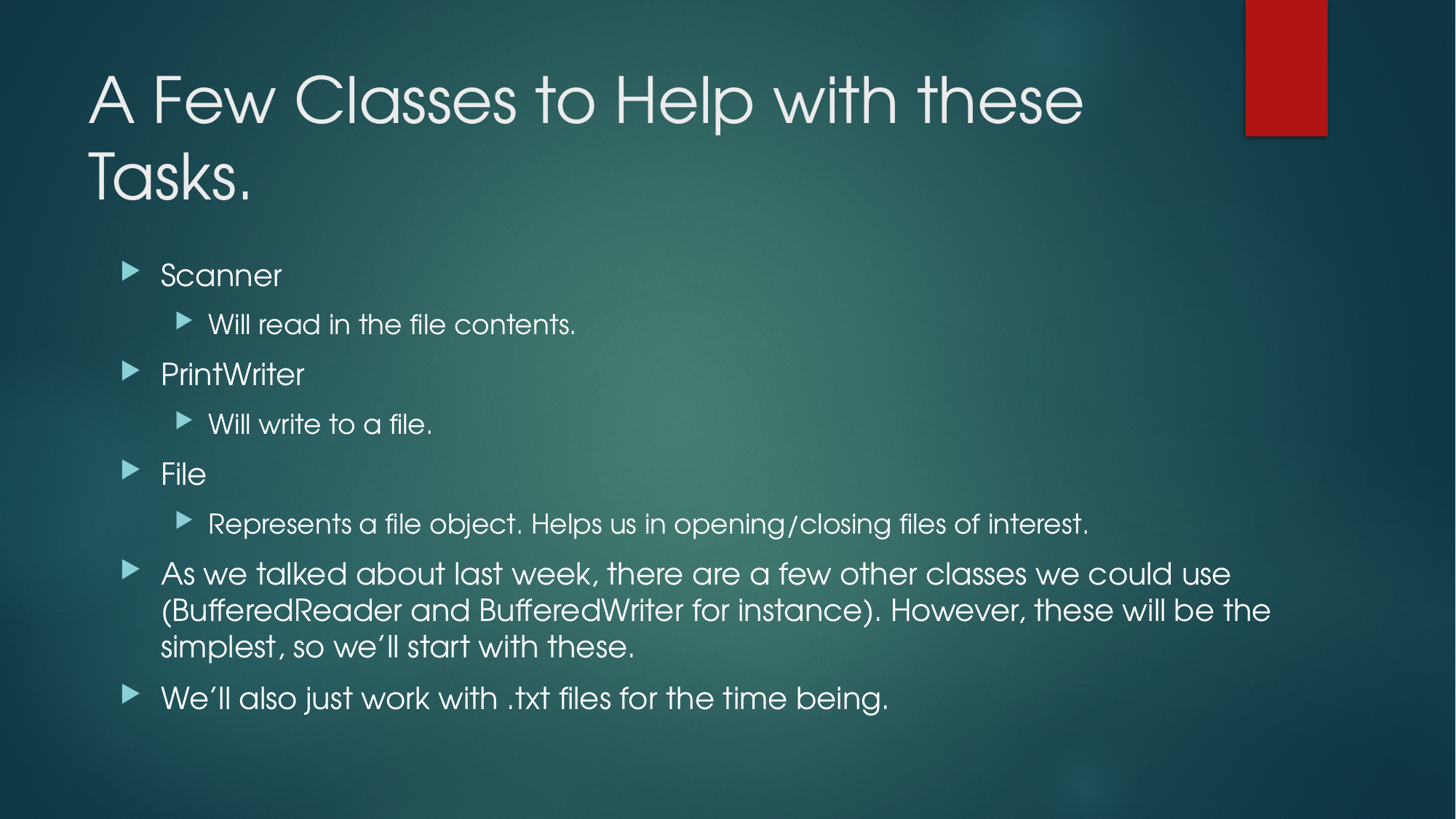

# A Few Classes to Help with these Tasks.
Scanner
Will read in the file contents.
PrintWriter
Will write to a file.
File
Represents a file object. Helps us in opening/closing files of interest.
As we talked about last week, there are a few other classes we could use (BufferedReader and BufferedWriter for instance). However, these will be the simplest, so we’ll start with these.
We’ll also just work with .txt files for the time being.